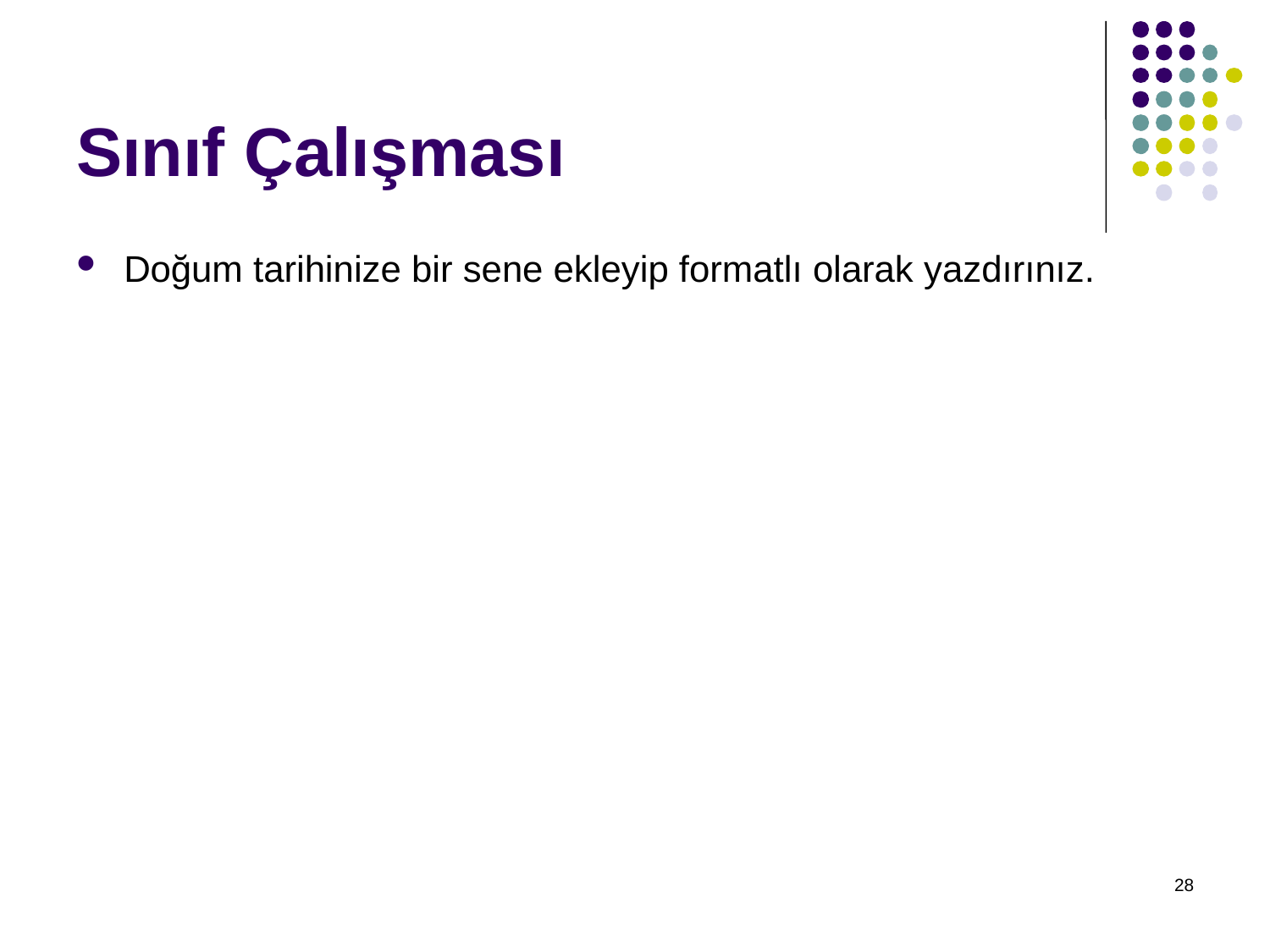

# Sınıf Çalışması
Doğum tarihinize bir sene ekleyip formatlı olarak yazdırınız.
28